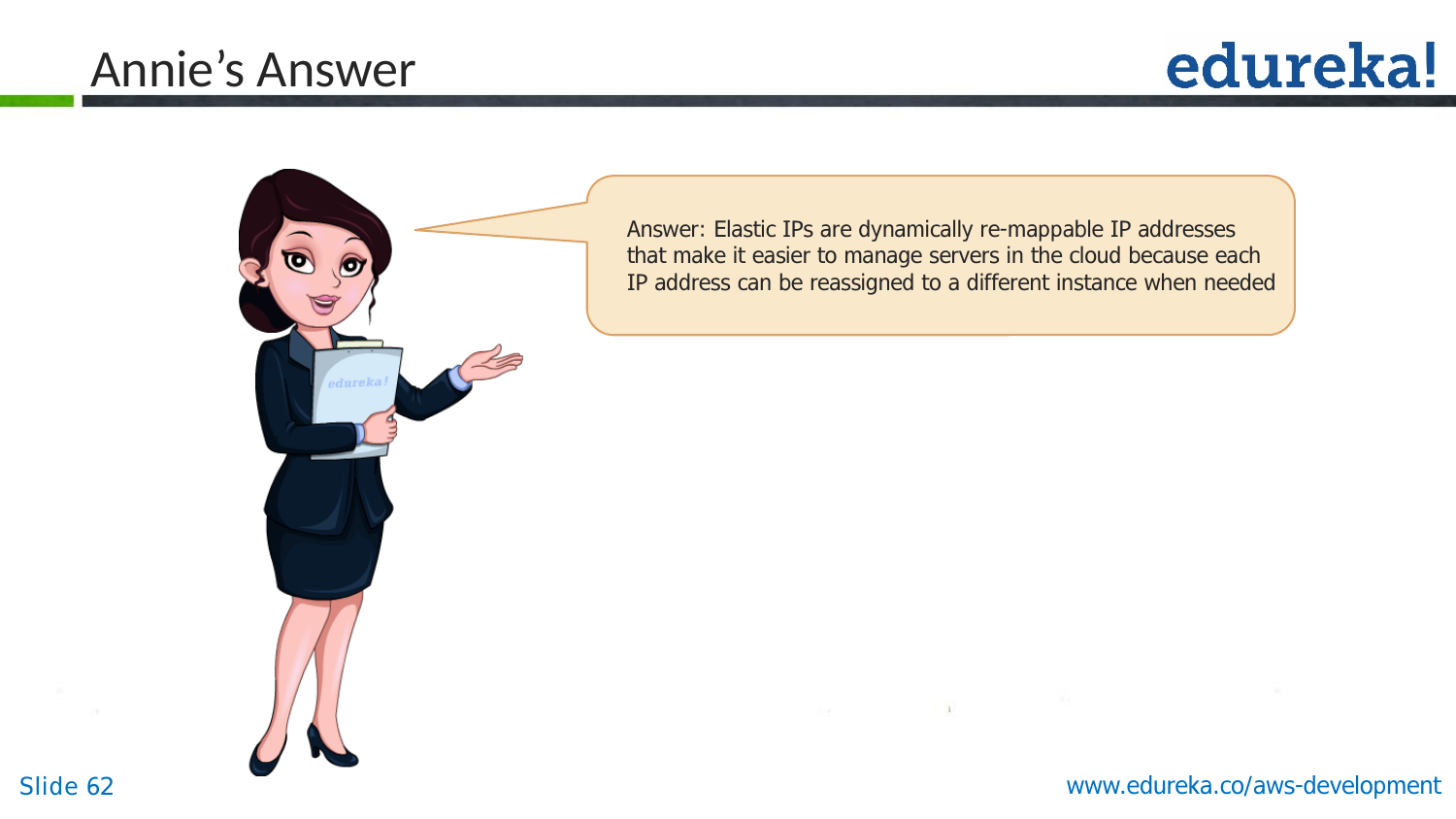

# Annie’s Answer

Answer: Elastic IPs are dynamically re-mappable IP addresses that make it easier to manage servers in the cloud because each IP address can be reassigned to a different instance when needed